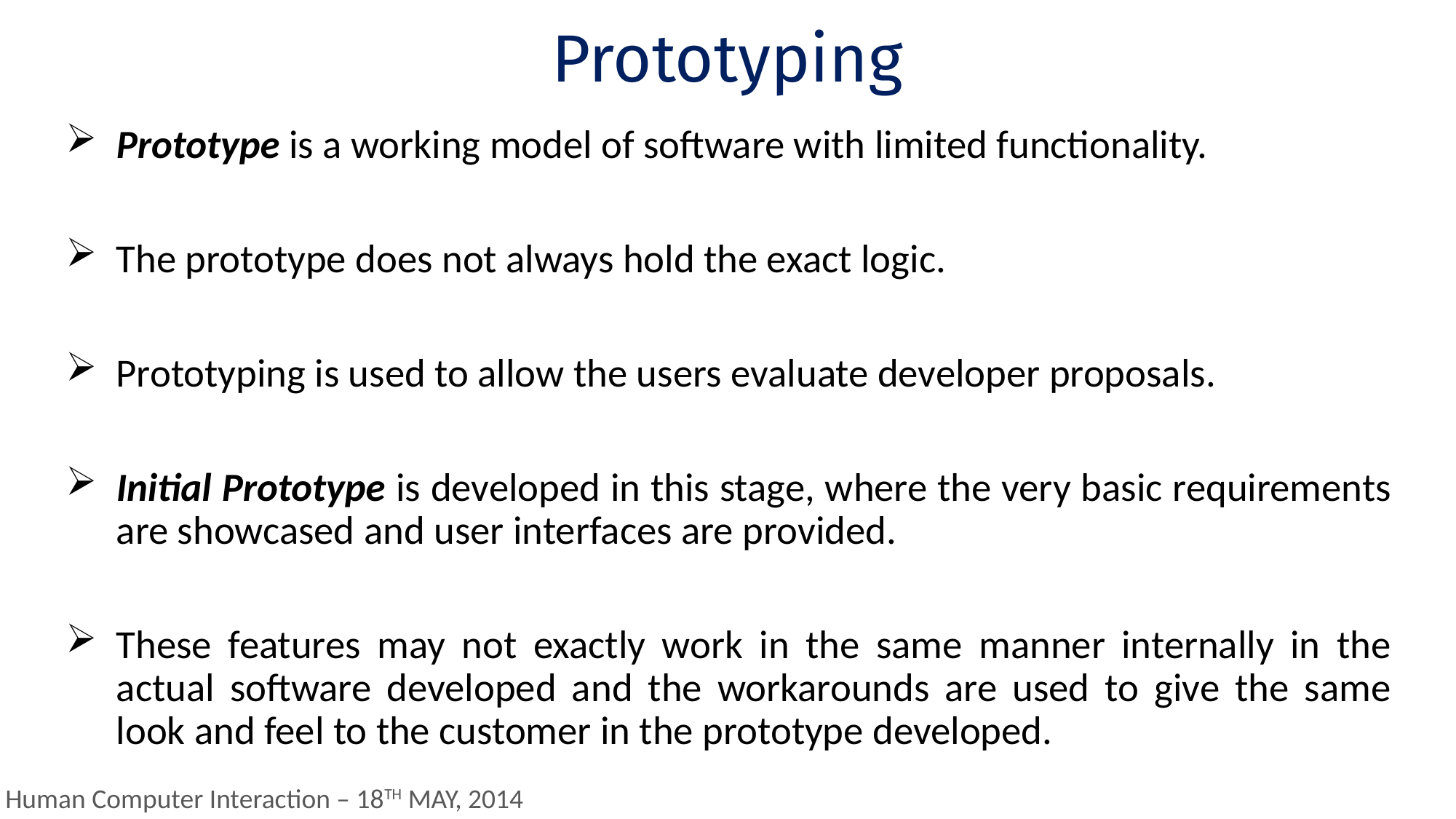

# Prototyping
Prototype is a working model of software with limited functionality.

The prototype does not always hold the exact logic.

Prototyping is used to allow the users evaluate developer proposals.

Initial Prototype is developed in this stage, where the very basic requirements are showcased and user interfaces are provided.

These features may not exactly work in the same manner internally in the actual software developed and the workarounds are used to give the same look and feel to the customer in the prototype developed.
Human Computer Interaction – 18TH MAY, 2014